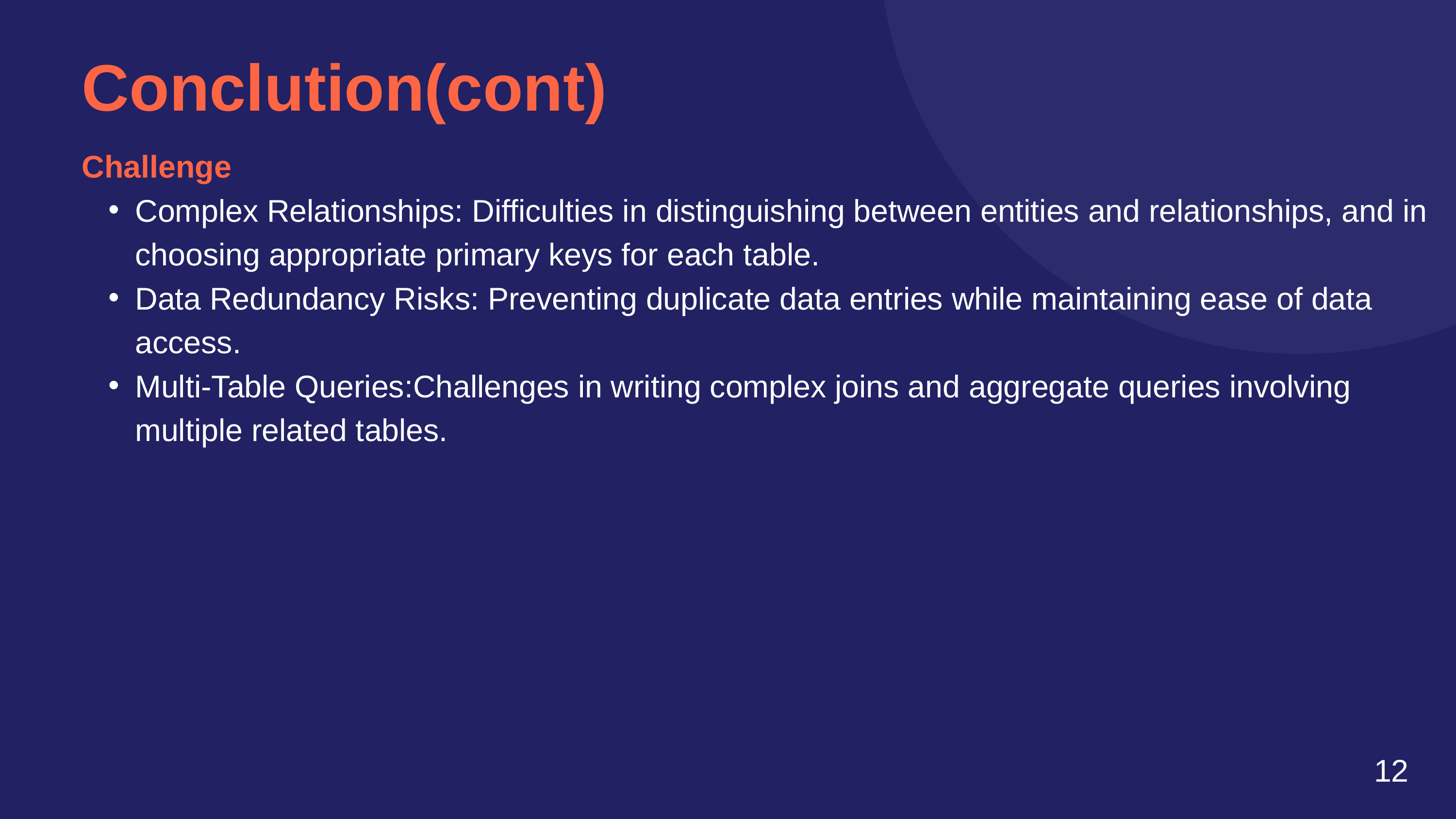

Conclution(cont)
Challenge
Complex Relationships: Difficulties in distinguishing between entities and relationships, and in choosing appropriate primary keys for each table.
Data Redundancy Risks: Preventing duplicate data entries while maintaining ease of data access.
Multi-Table Queries:Challenges in writing complex joins and aggregate queries involving multiple related tables.
12